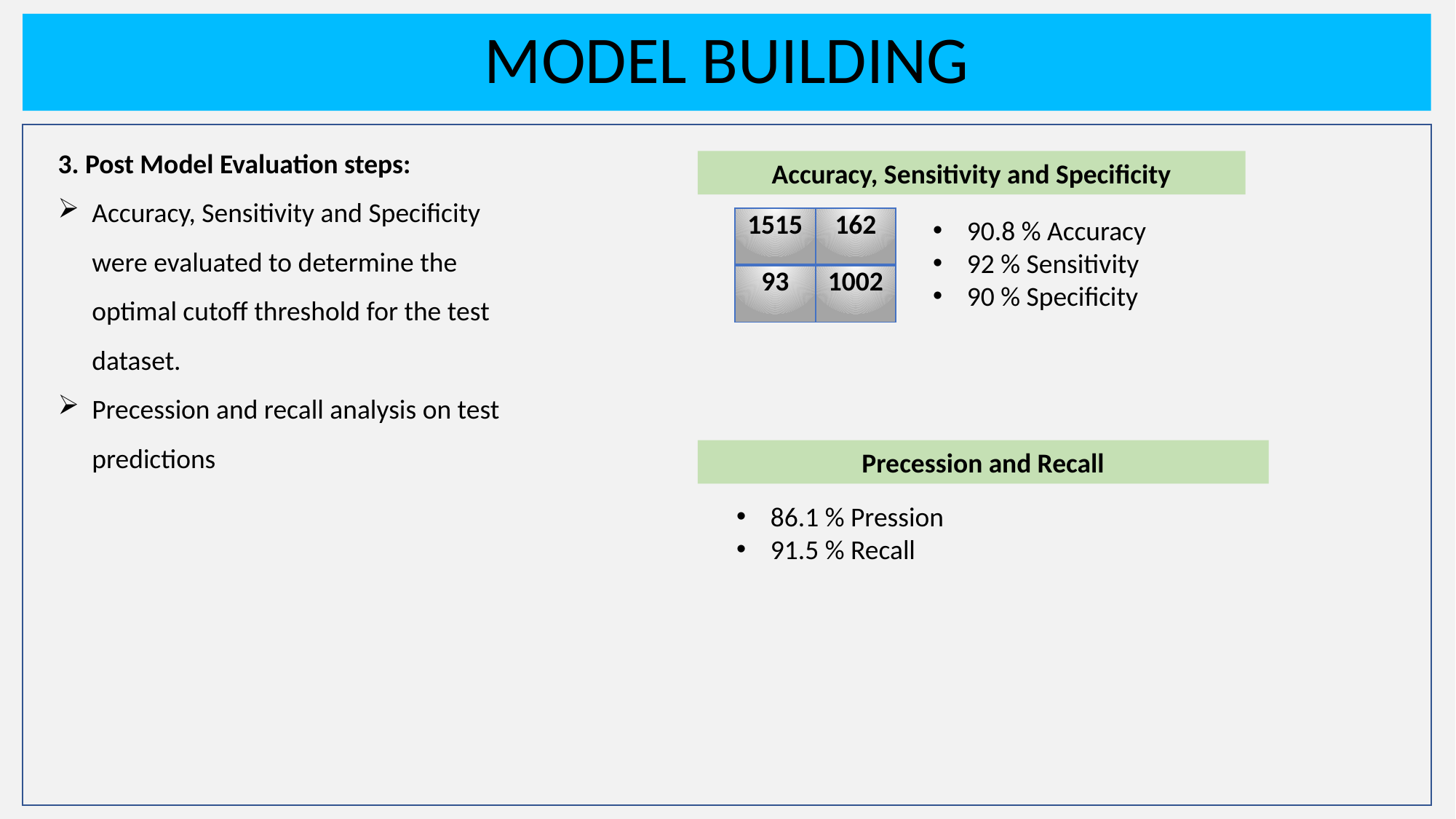

# MODEL BUILDING

3. Post Model Evaluation steps:
Accuracy, Sensitivity and Specificity were evaluated to determine the optimal cutoff threshold for the test dataset.
Precession and recall analysis on test predictions
Accuracy, Sensitivity and Specificity
| 1515 | 162 |
| --- | --- |
| 93 | 1002 |
90.8 % Accuracy
92 % Sensitivity
90 % Specificity
Precession and Recall
86.1 % Pression
91.5 % Recall